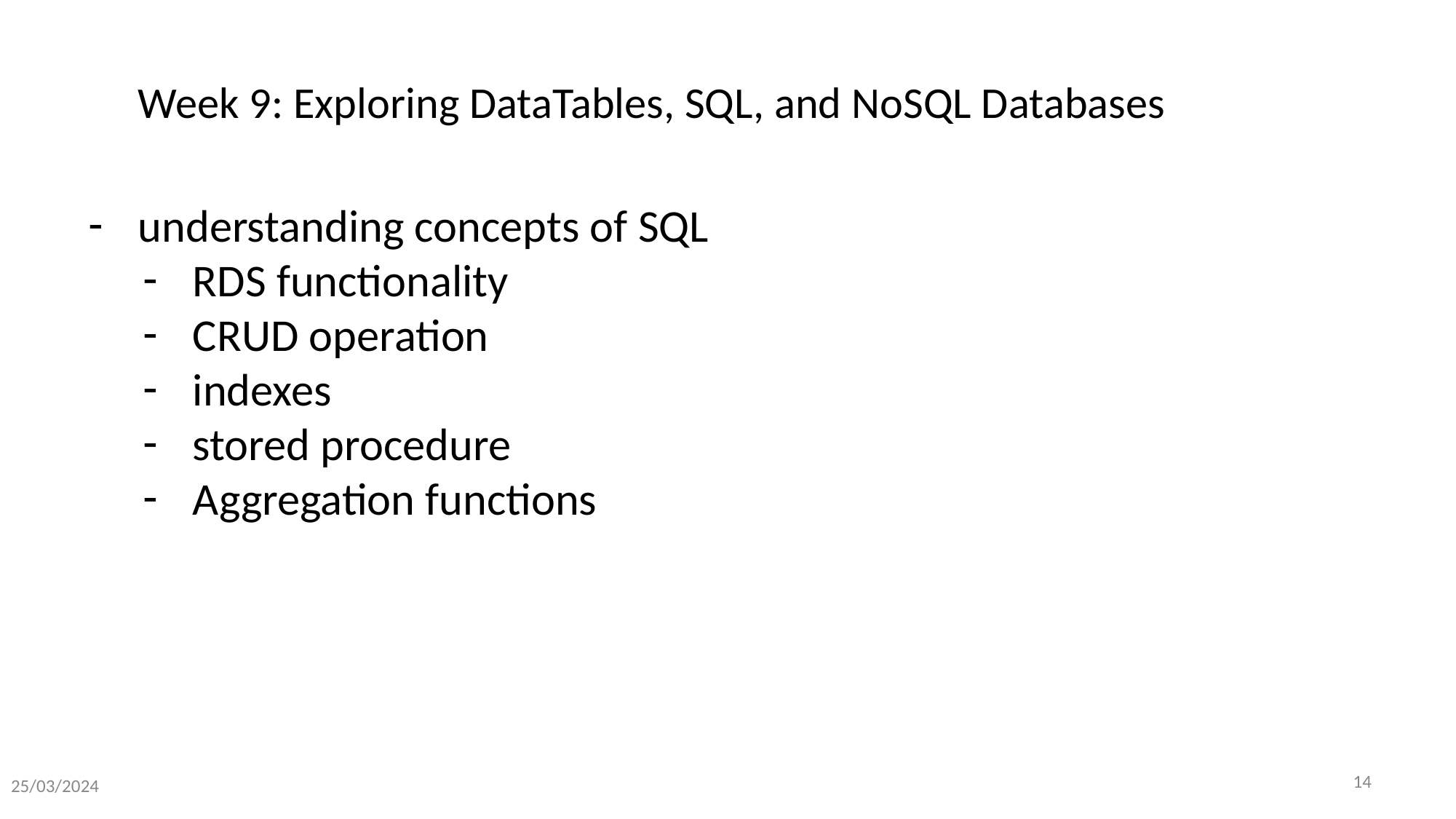

# Week 9: Exploring DataTables, SQL, and NoSQL Databases
understanding concepts of SQL
RDS functionality
CRUD operation
indexes
stored procedure
Aggregation functions
25/03/2024
14